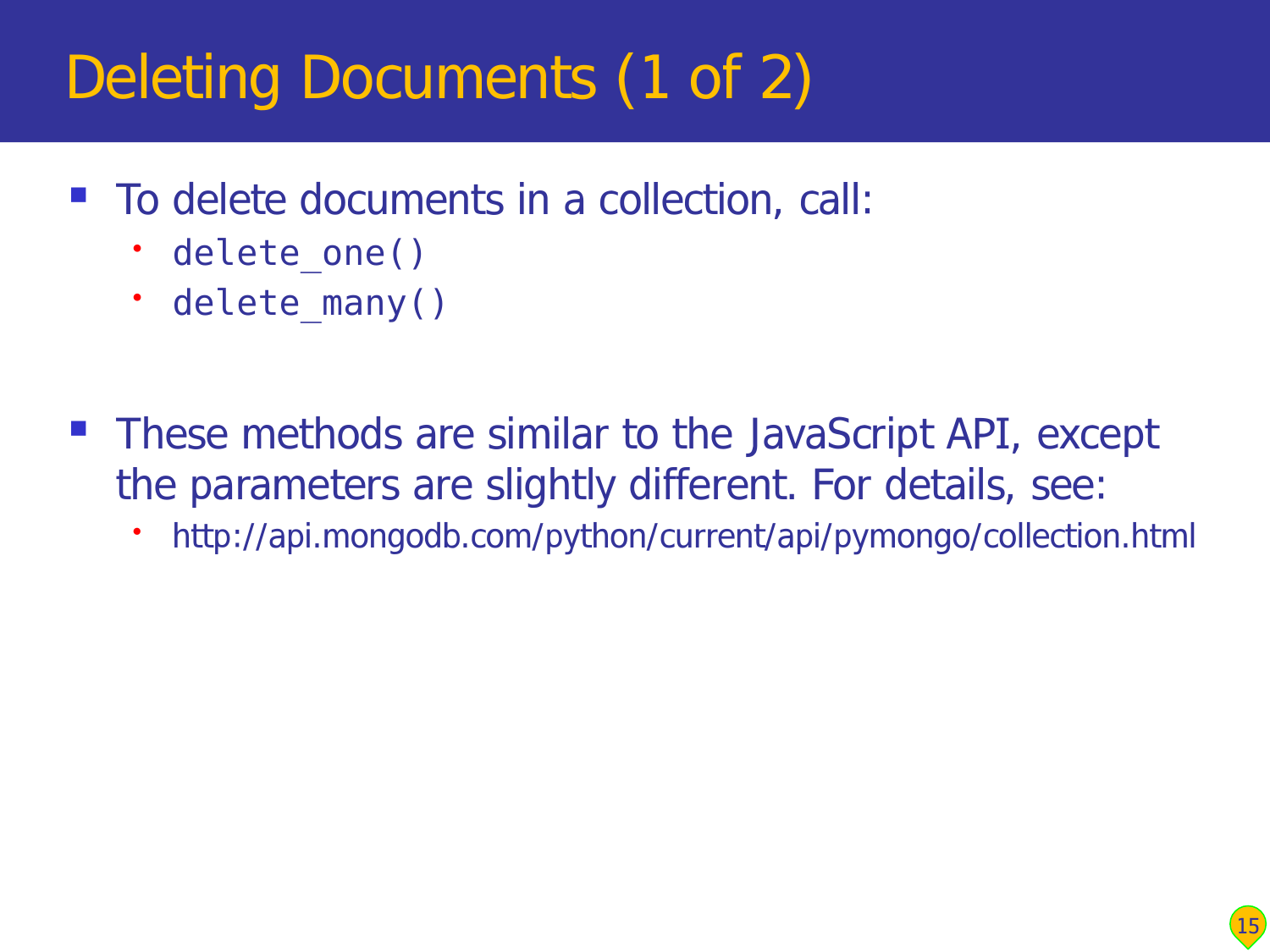

# Deleting Documents (1 of 2)
To delete documents in a collection, call:
delete_one()
delete_many()

These methods are similar to the JavaScript API, except the parameters are slightly different. For details, see:
http://api.mongodb.com/python/current/api/pymongo/collection.html

15